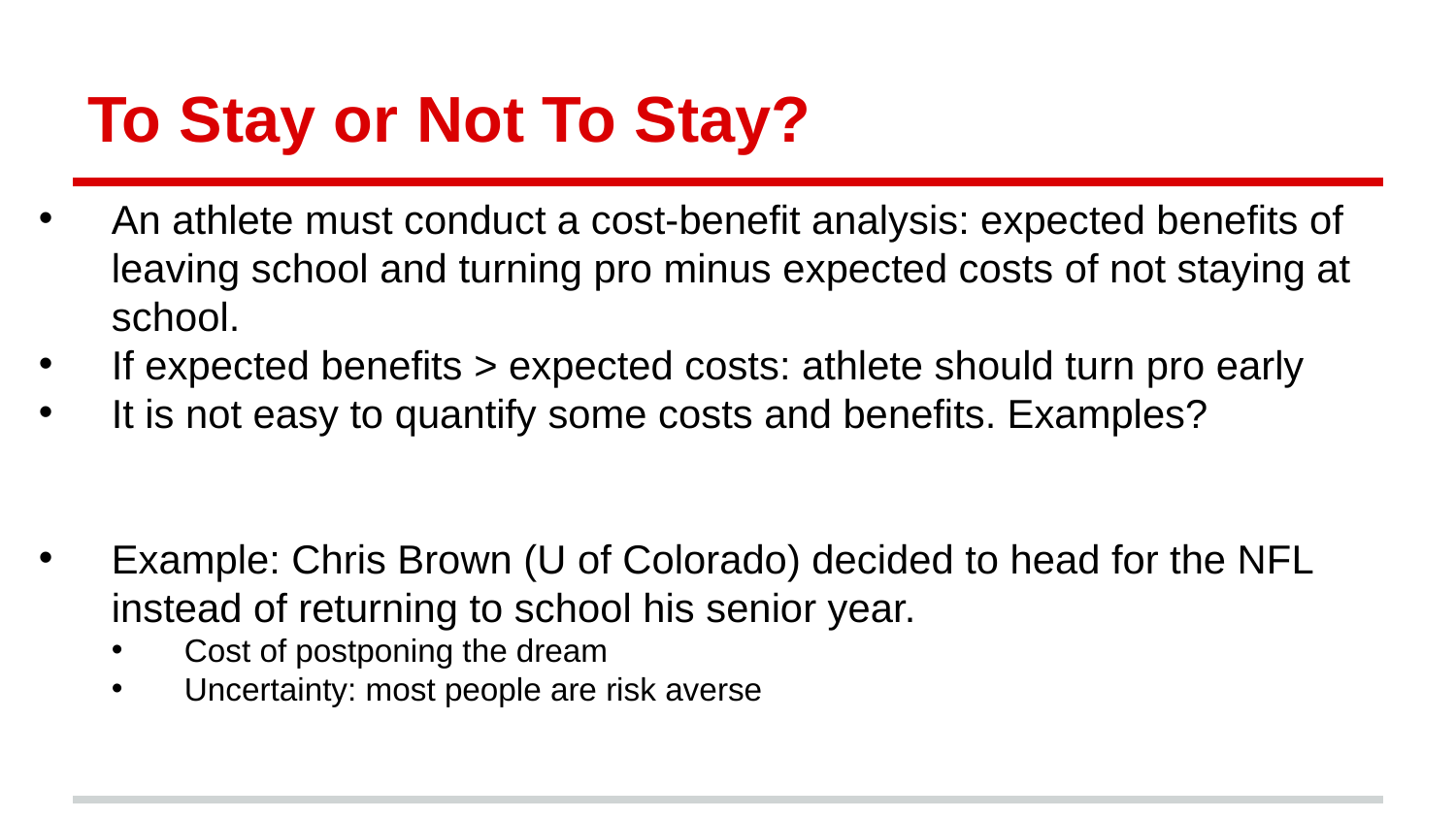

# To Stay or Not To Stay?
An athlete must conduct a cost-benefit analysis: expected benefits of leaving school and turning pro minus expected costs of not staying at school.
If expected benefits > expected costs: athlete should turn pro early
It is not easy to quantify some costs and benefits. Examples?

Example: Chris Brown (U of Colorado) decided to head for the NFL instead of returning to school his senior year.
Cost of postponing the dream
Uncertainty: most people are risk averse